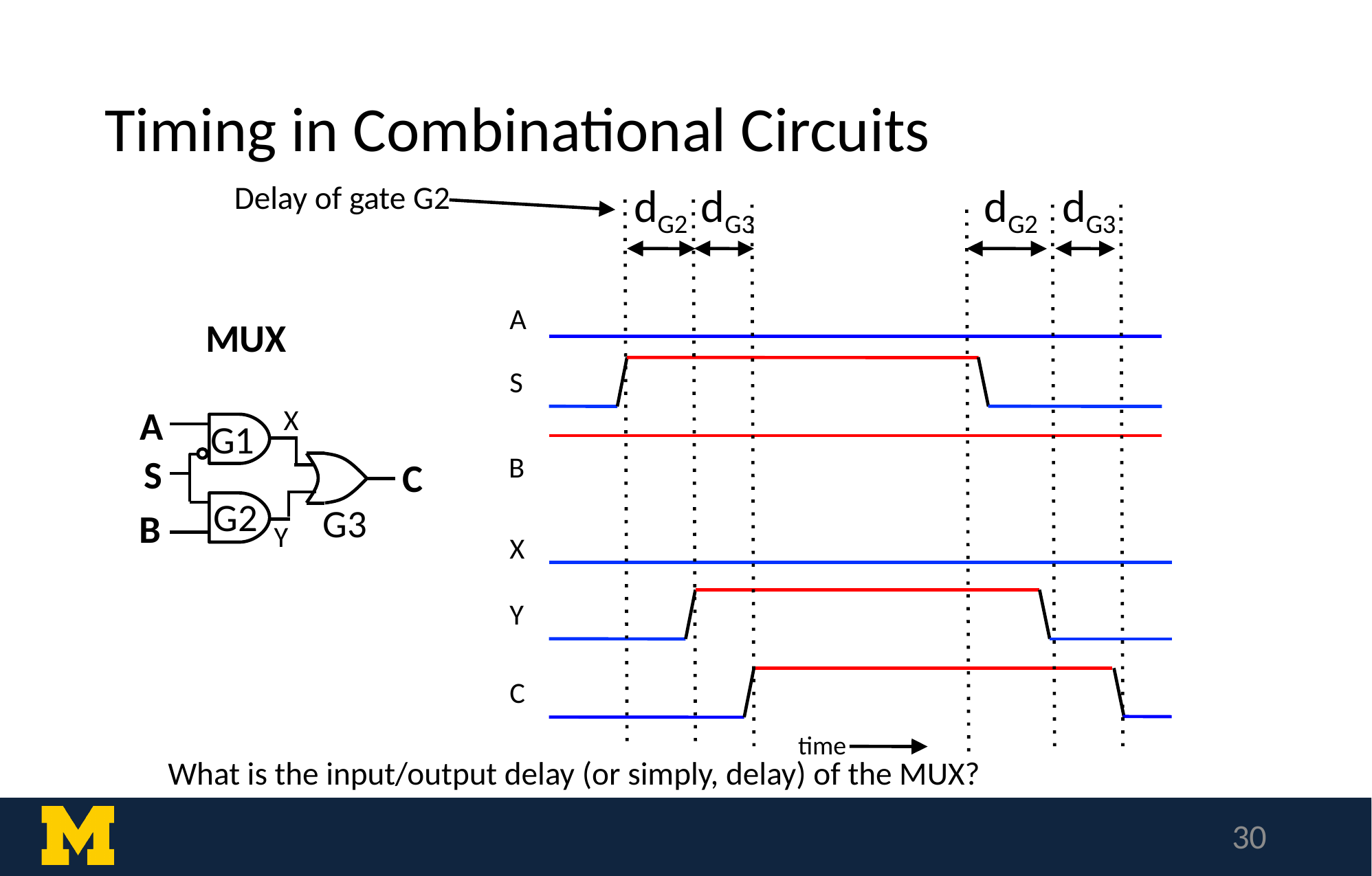

# Timing in Combinational Circuits
dG2
dG3
dG2
dG3
Delay of gate G2
A
MUX
S
A

S
C

B
X
G1
B
G2
G3
Y
X
Y
C
time
What is the input/output delay (or simply, delay) of the MUX?
30